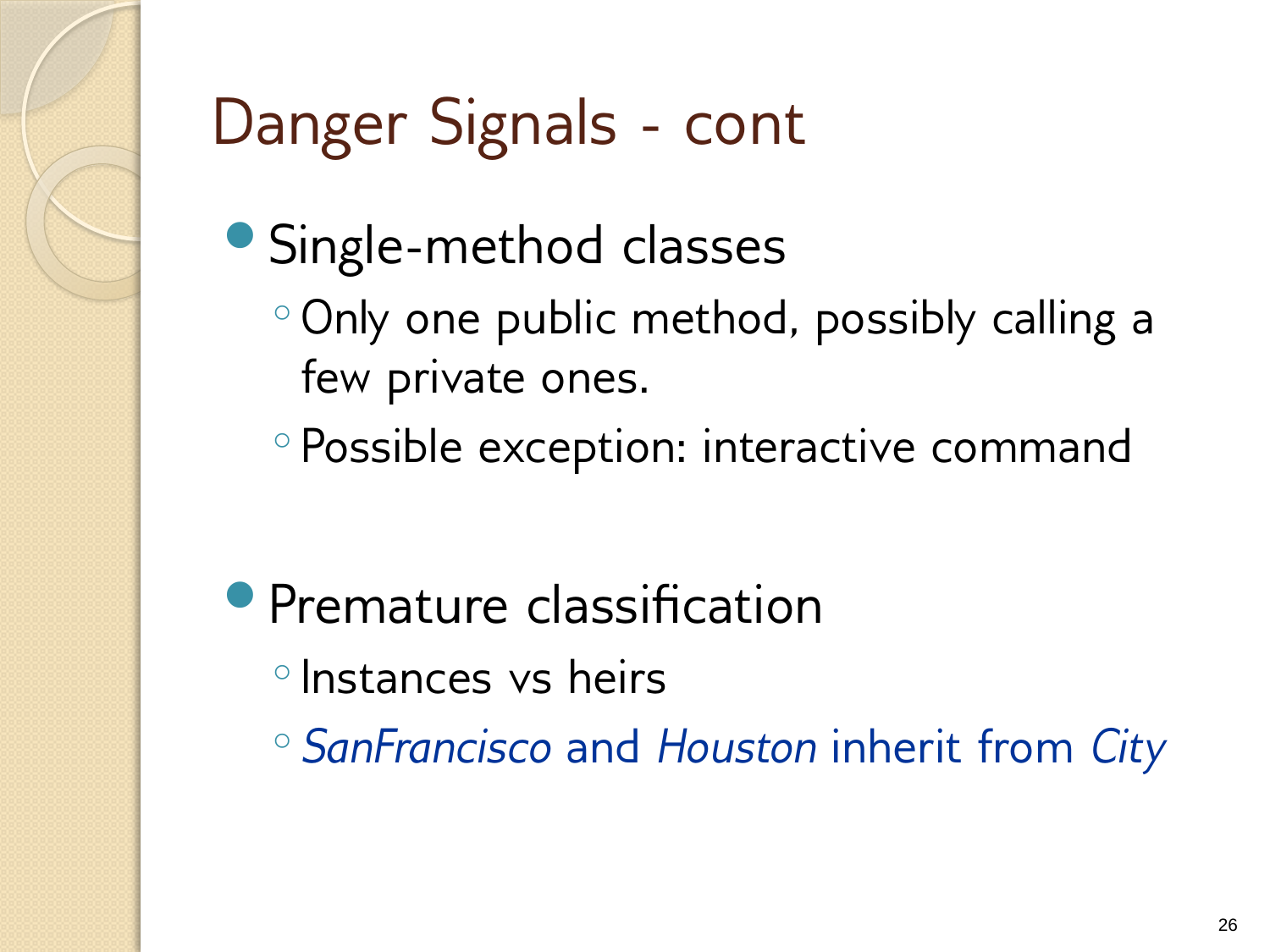

# Danger Signals - cont
Single-method classes
Only one public method, possibly calling a few private ones.
Possible exception: interactive command

Premature classification
Instances vs heirs
SanFrancisco and Houston inherit from City
26